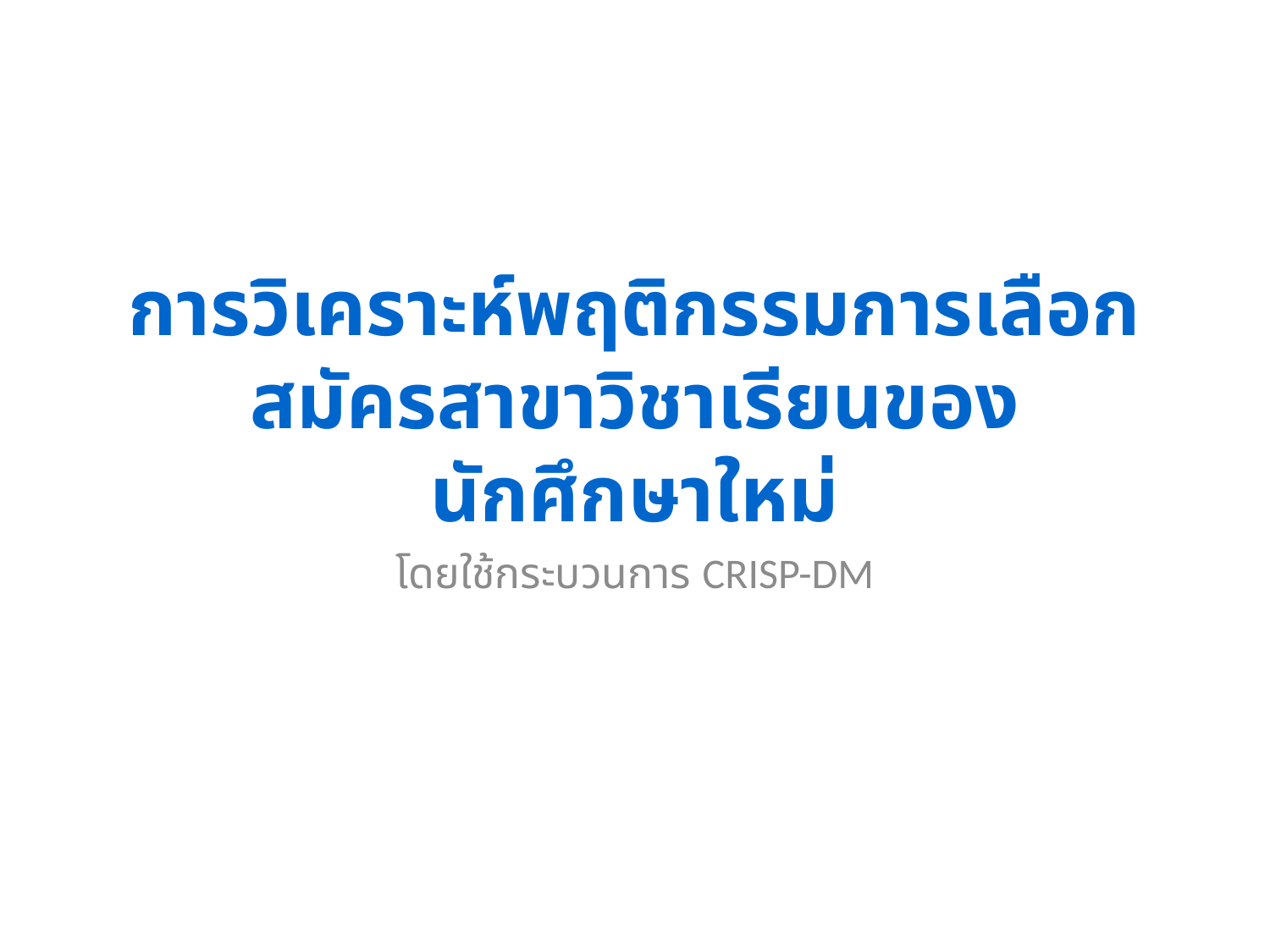

# การวิเคราะห์พฤติกรรมการเลือกสมัครสาขาวิชาเรียนของนักศึกษาใหม่
โดยใช้กระบวนการ CRISP-DM